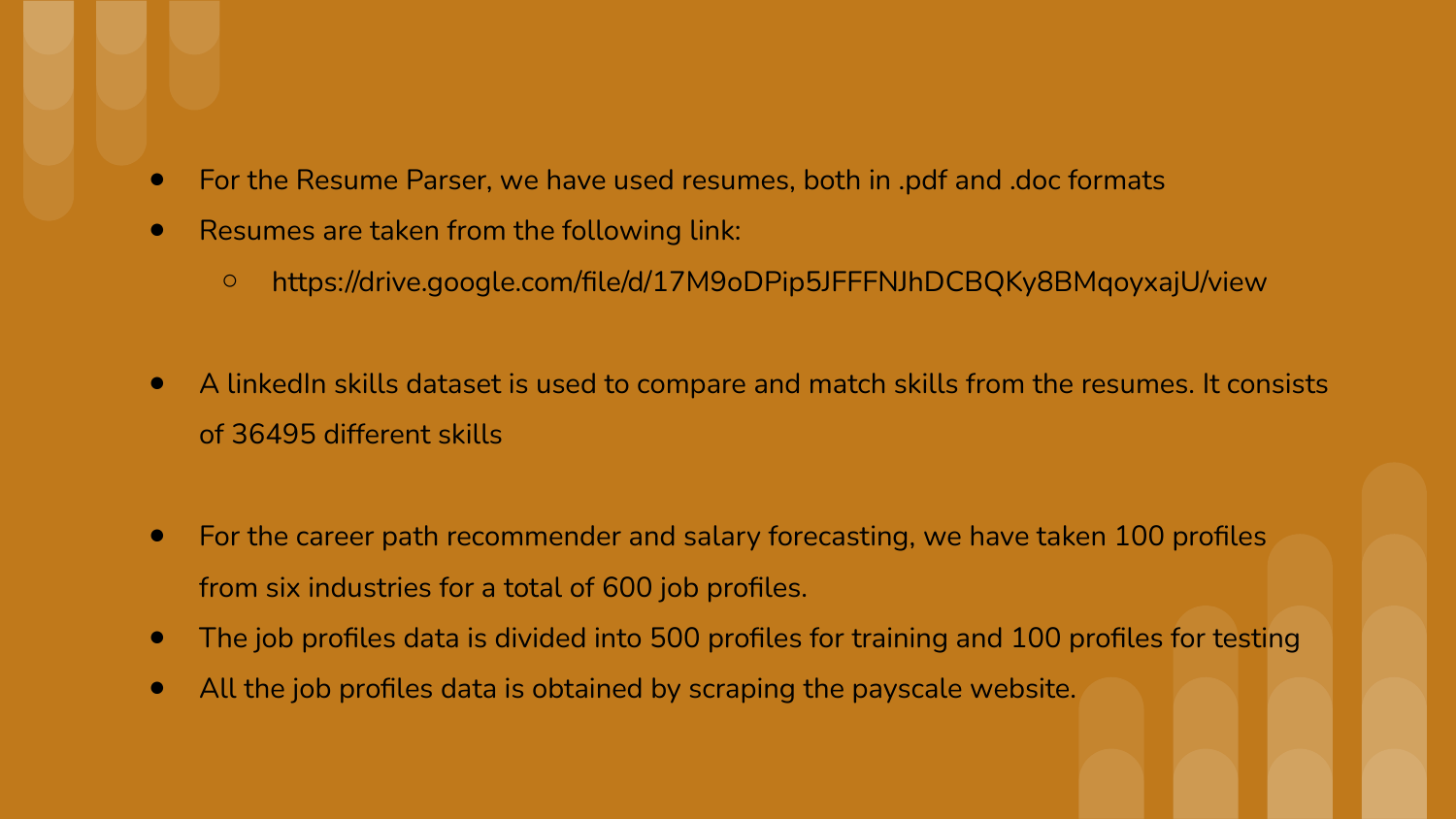

For the Resume Parser, we have used resumes, both in .pdf and .doc formats
Resumes are taken from the following link:
https://drive.google.com/file/d/17M9oDPip5JFFFNJhDCBQKy8BMqoyxajU/view

A linkedIn skills dataset is used to compare and match skills from the resumes. It consists of 36495 different skills

For the career path recommender and salary forecasting, we have taken 100 profiles from six industries for a total of 600 job profiles.
The job profiles data is divided into 500 profiles for training and 100 profiles for testing
All the job profiles data is obtained by scraping the payscale website.